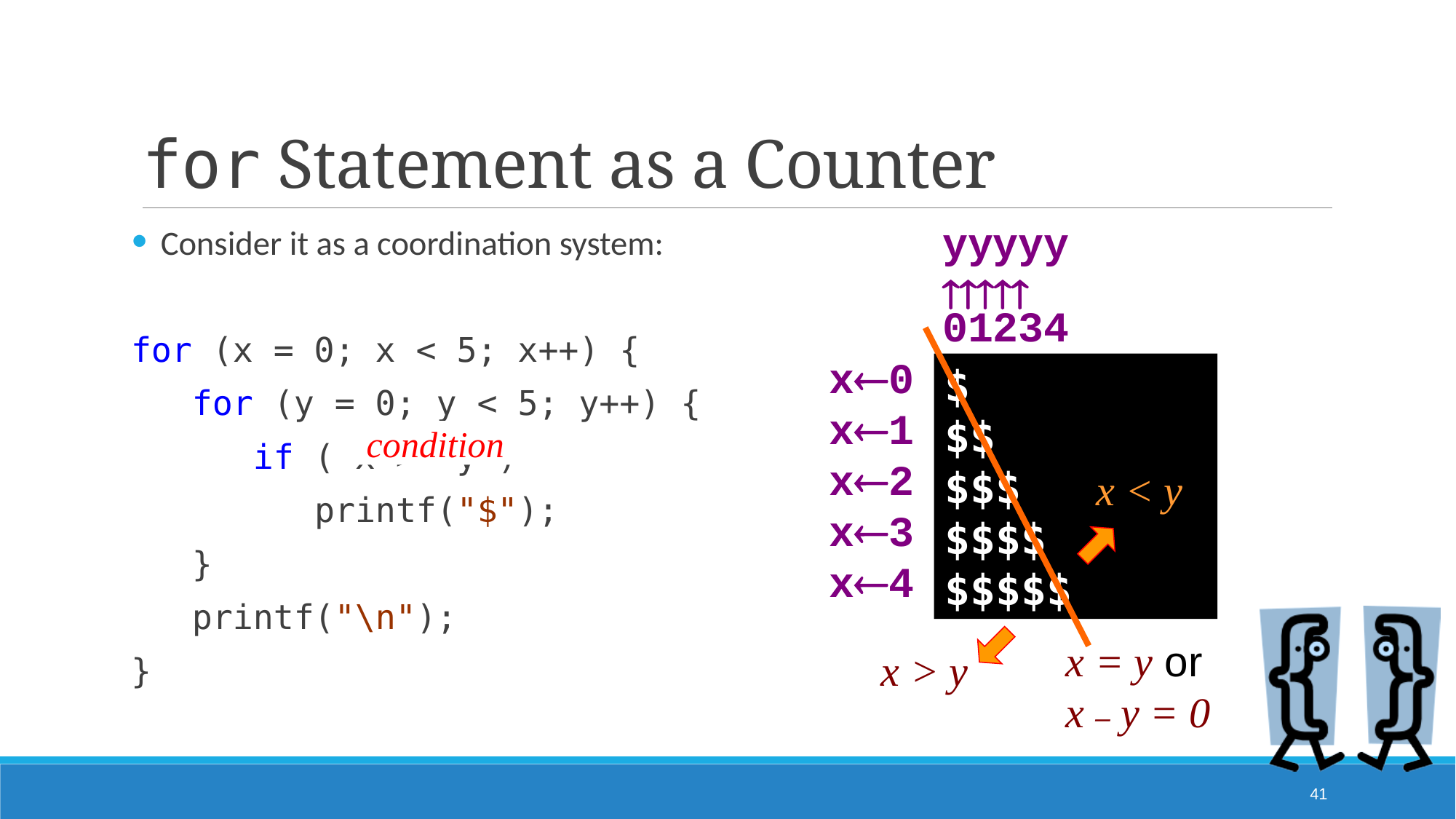

# for Statement as a Counter
yyyyy
↑↑↑↑↑
01234
Consider it as a coordination system:

for (x = 0; x < 5; x++) {
   for (y = 0; y < 5; y++) {
      if ( x >= y )
         printf("$");
   }
   printf("\n");
}

x←0
x←1
x←2
x←3
x←4
$
$$
$$$
$$$$
$$$$$
condition
x < y

x = y or
x – y = 0

x > y
41